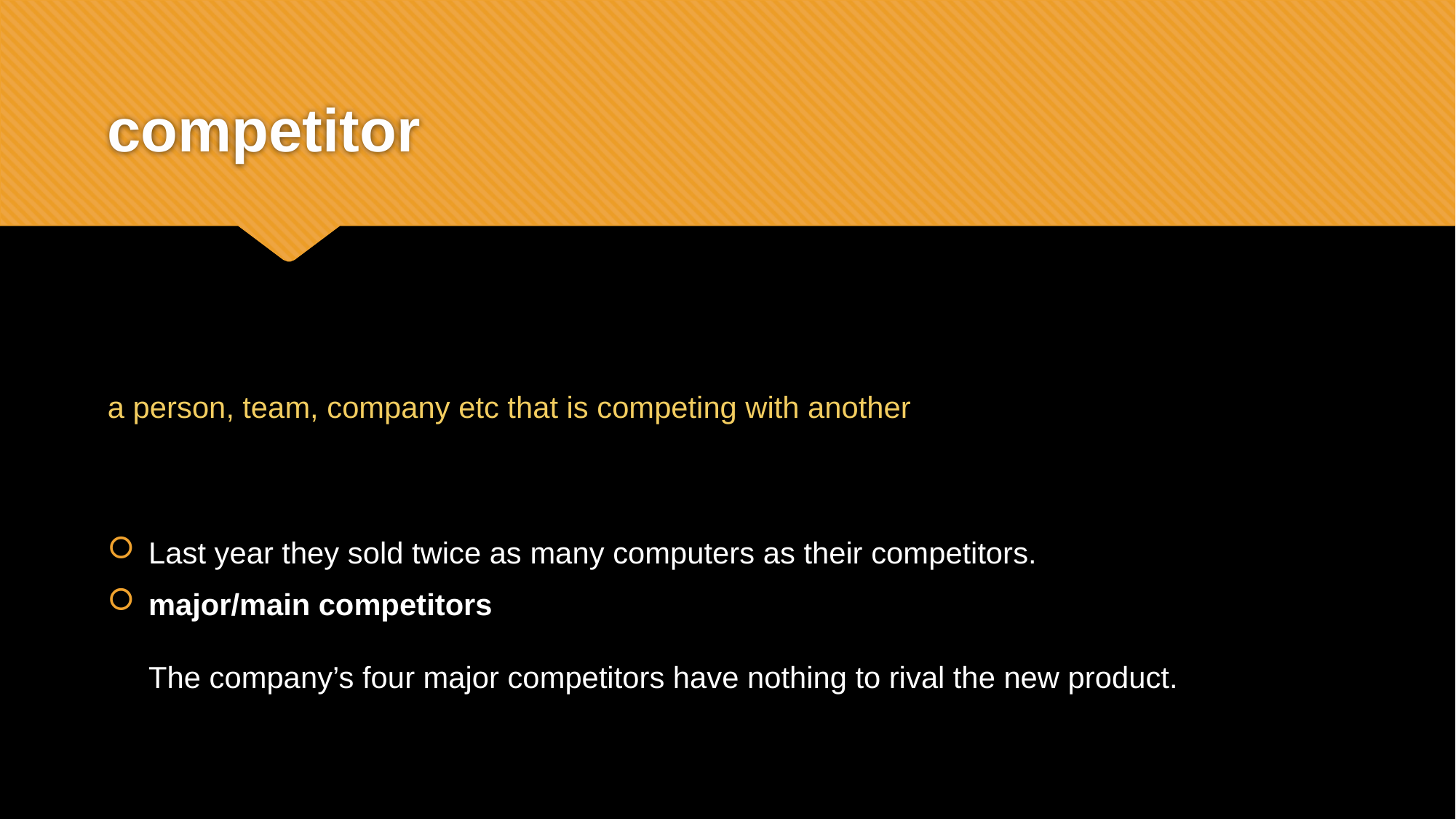

# competitor
a person, team, company etc that is competing with another
Last year they sold twice as many computers as their competitors.
major/main competitors
The company’s four major competitors have nothing to rival the new product.